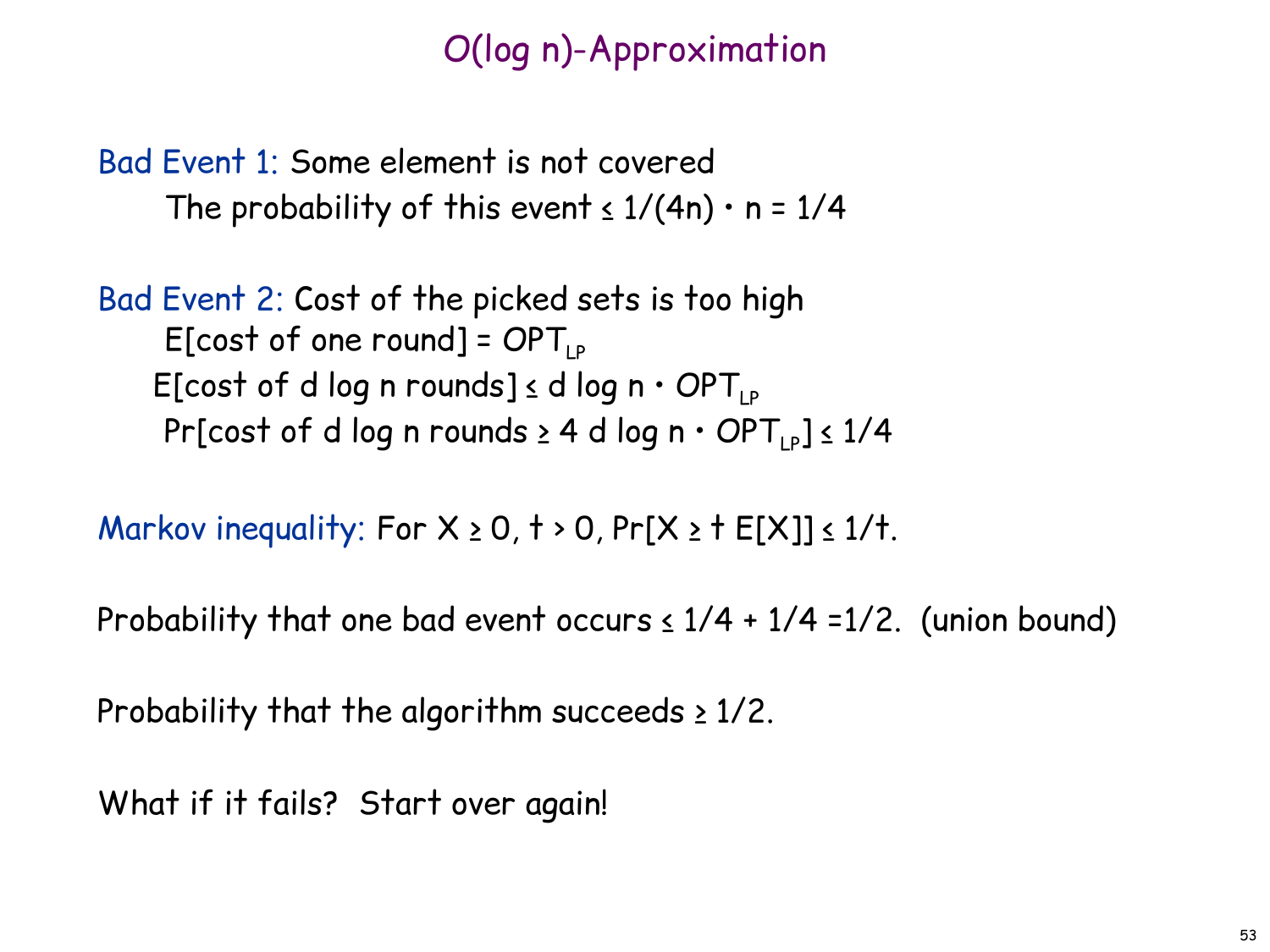

# O(log n)-Approximation
Bad Event 1: Some element is not covered
       The probability of this event ≤ 1/(4n) • n = 1/4

Bad Event 2: Cost of the picked sets is too high
       E[cost of one round] = OPTLP
          E[cost of d log n rounds] ≤ d log n • OPTLP
       Pr[cost of d log n rounds ≥ 4 d log n • OPTLP] ≤ 1/4

Markov inequality: For X ≥ 0, t > 0, Pr[X ≥ t E[X]] ≤ 1/t.

Probability that one bad event occurs ≤ 1/4 + 1/4 =1/2.  (union bound)

Probability that the algorithm succeeds ≥ 1/2.

What if it fails?  Start over again!
53